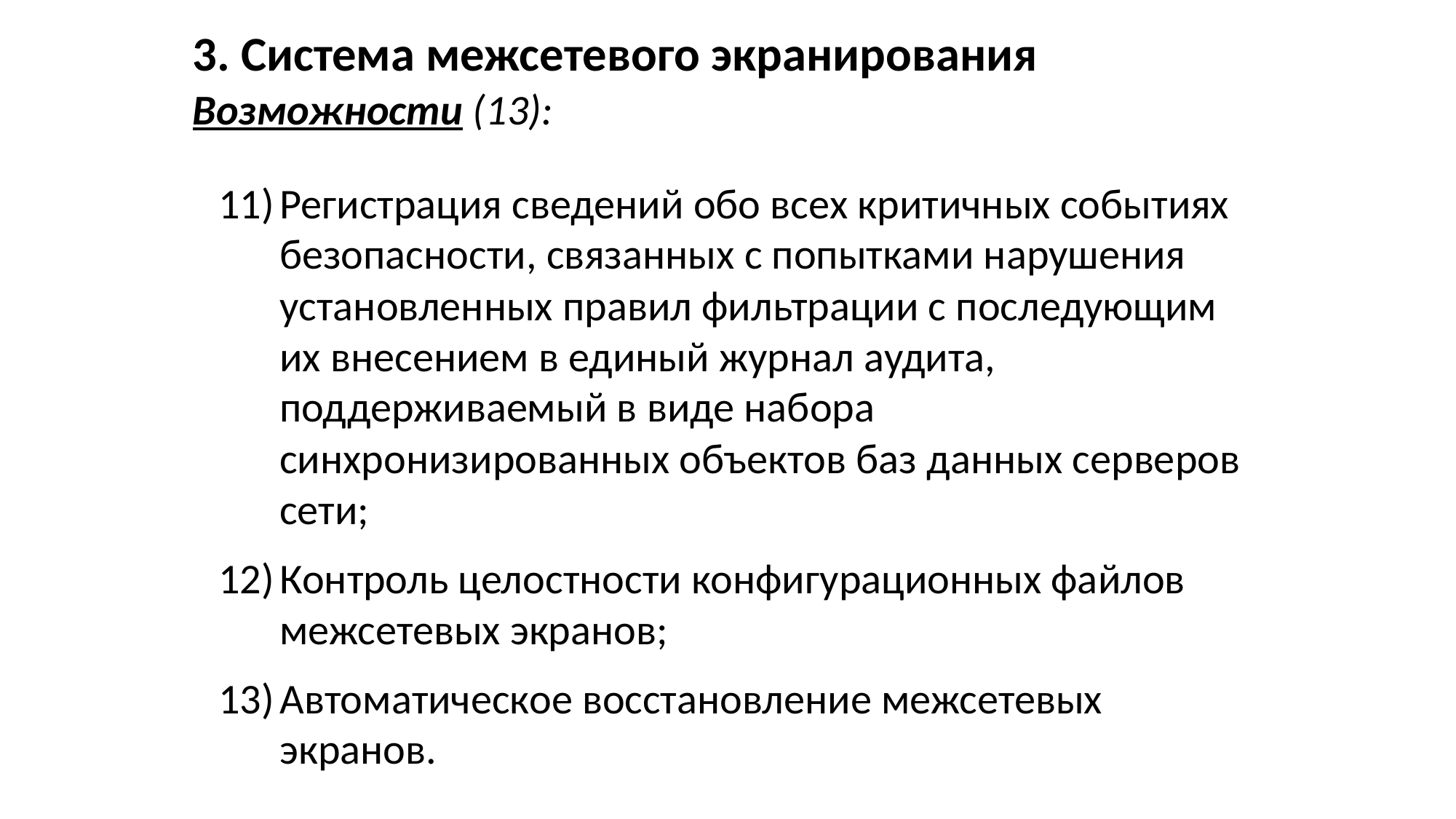

3. Система межсетевого экранирования
Возможности (13):

Регистрация сведений обо всех критичных событиях безопасности, связанных с попытками нарушения установленных правил фильтрации с последующим их внесением в единый журнал аудита, поддерживаемый в виде набора синхронизированных объектов баз данных серверов сети;
Контроль целостности конфигурационных файлов межсетевых экранов;
Автоматическое восстановление межсетевых экранов.